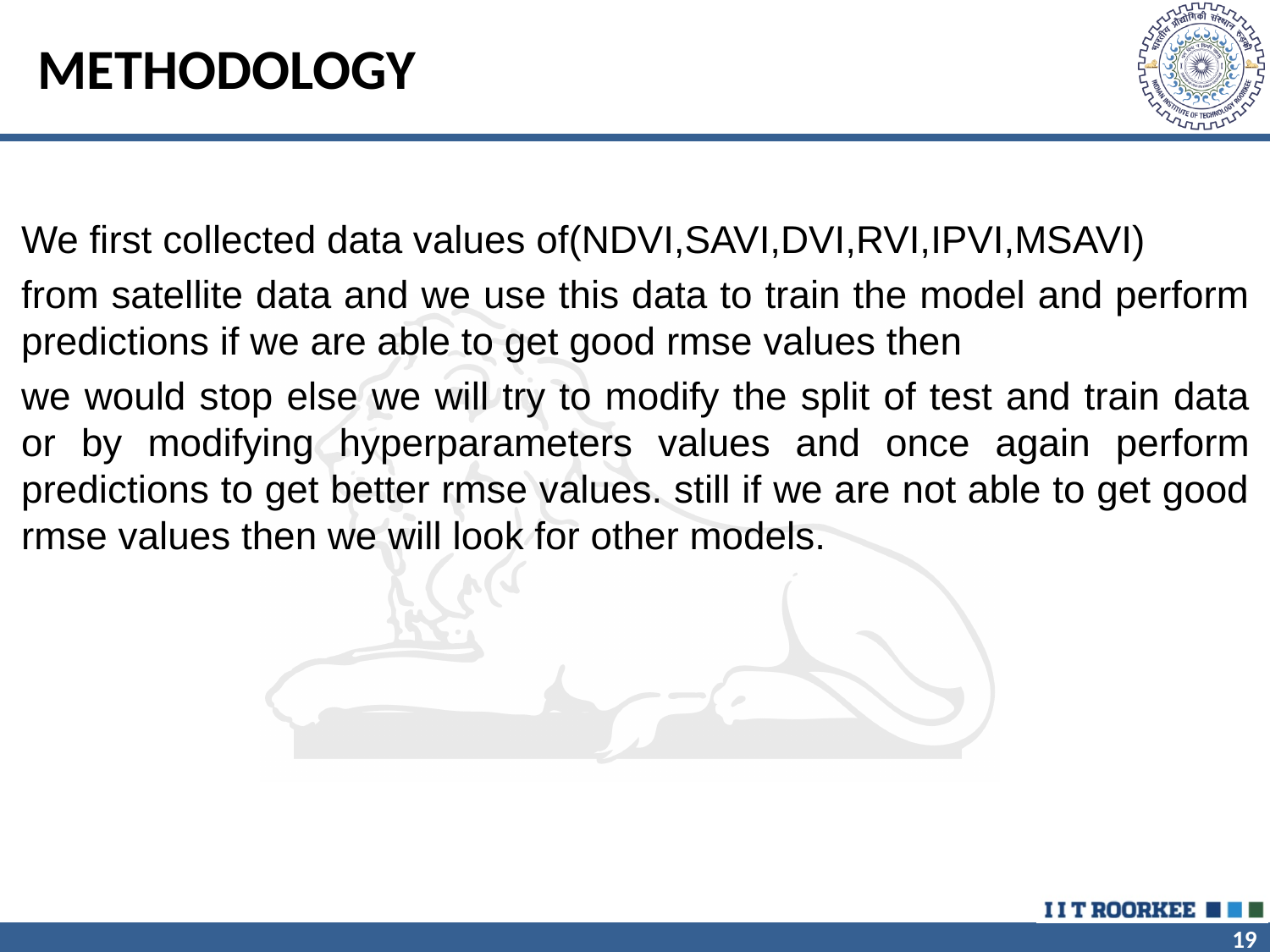

# METHODOLOGY

We first collected data values of(NDVI,SAVI,DVI,RVI,IPVI,MSAVI)
from satellite data and we use this data to train the model and perform predictions if we are able to get good rmse values then
we would stop else we will try to modify the split of test and train data or by modifying hyperparameters values and once again perform predictions to get better rmse values. still if we are not able to get good rmse values then we will look for other models.